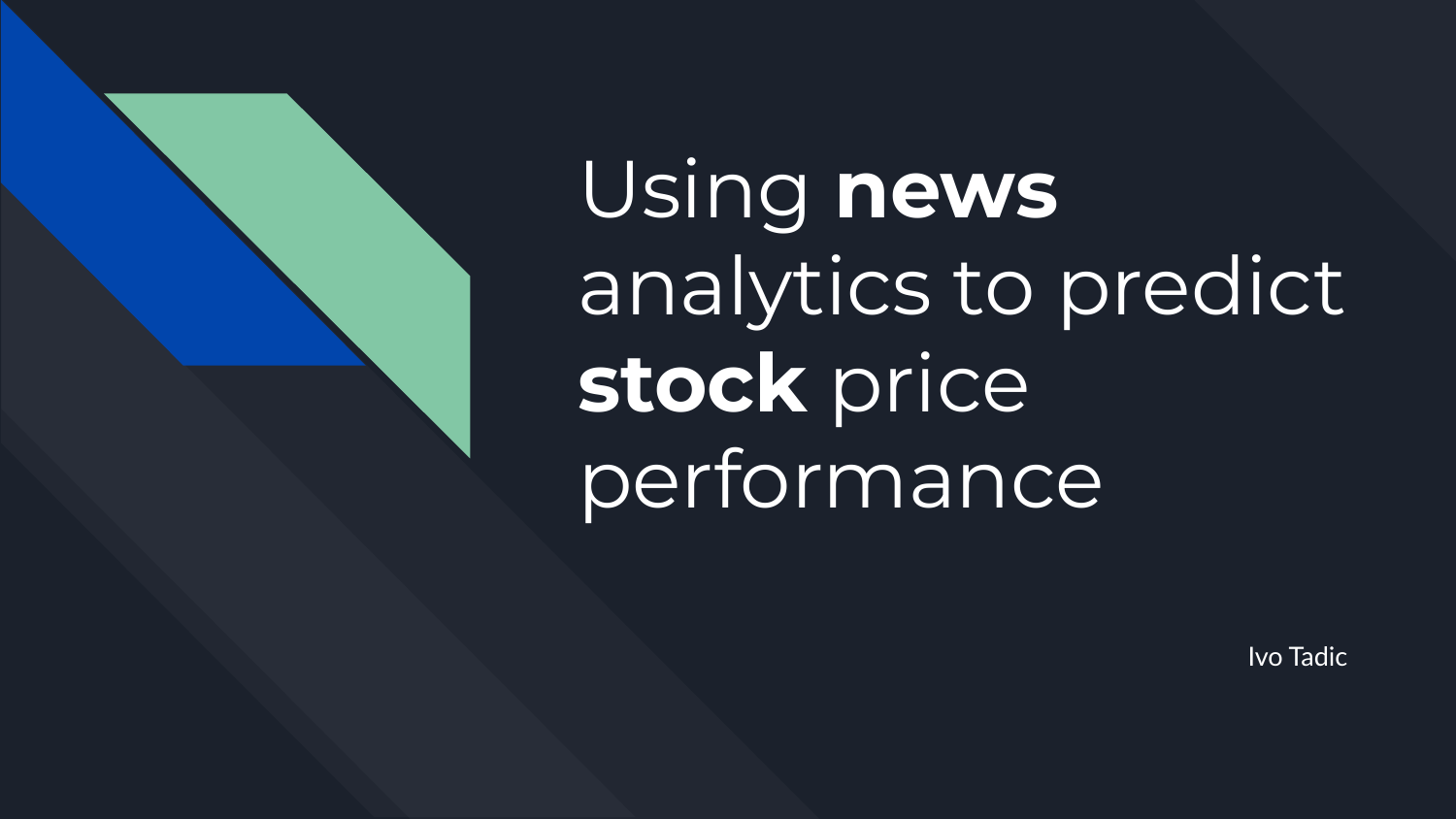

# Using news analytics to predict stock price performance
Ivo Tadic